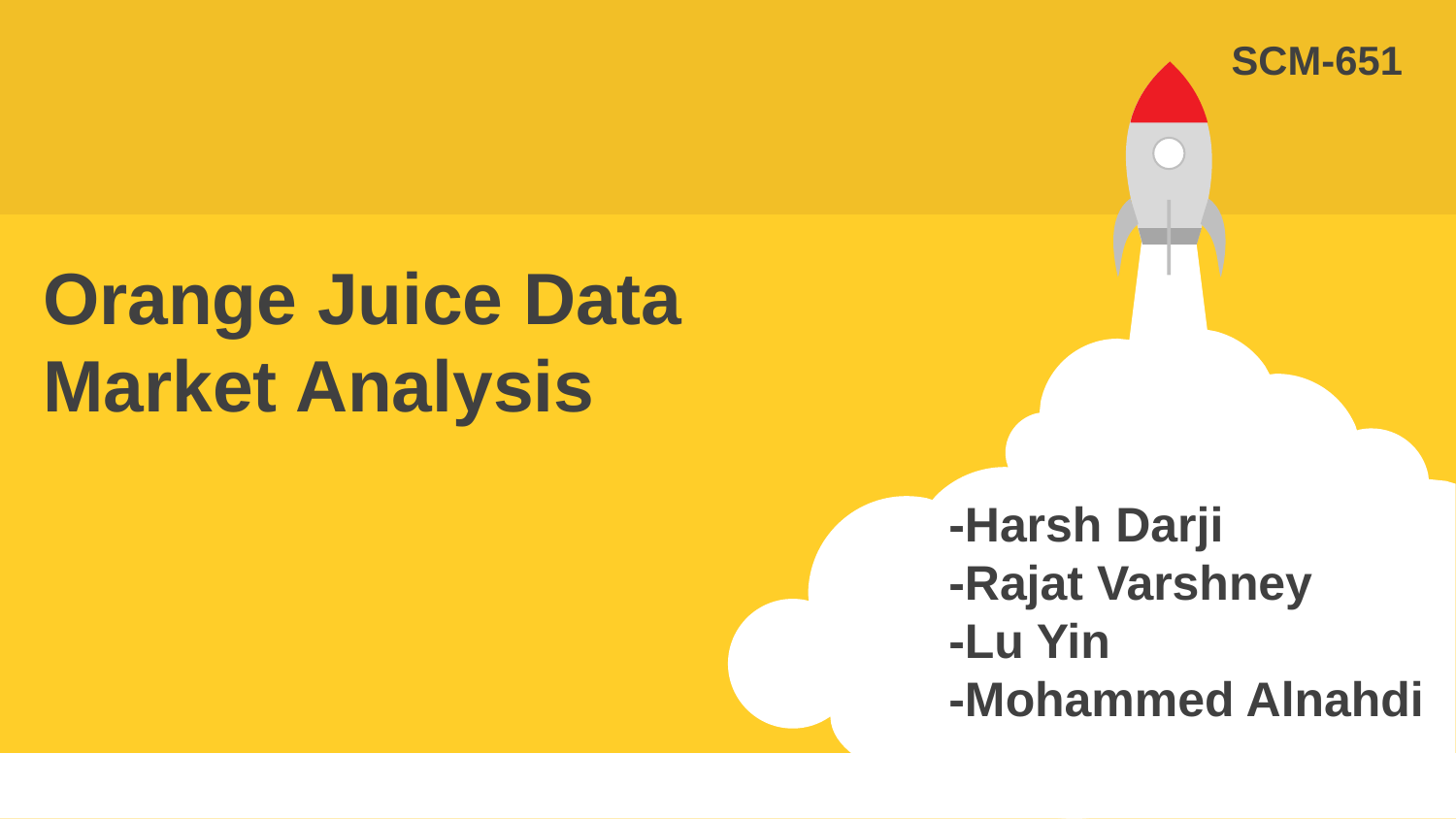

SCM-651
Orange Juice Data Market Analysis
-Harsh Darji
-Rajat Varshney
-Lu Yin
-Mohammed Alnahdi